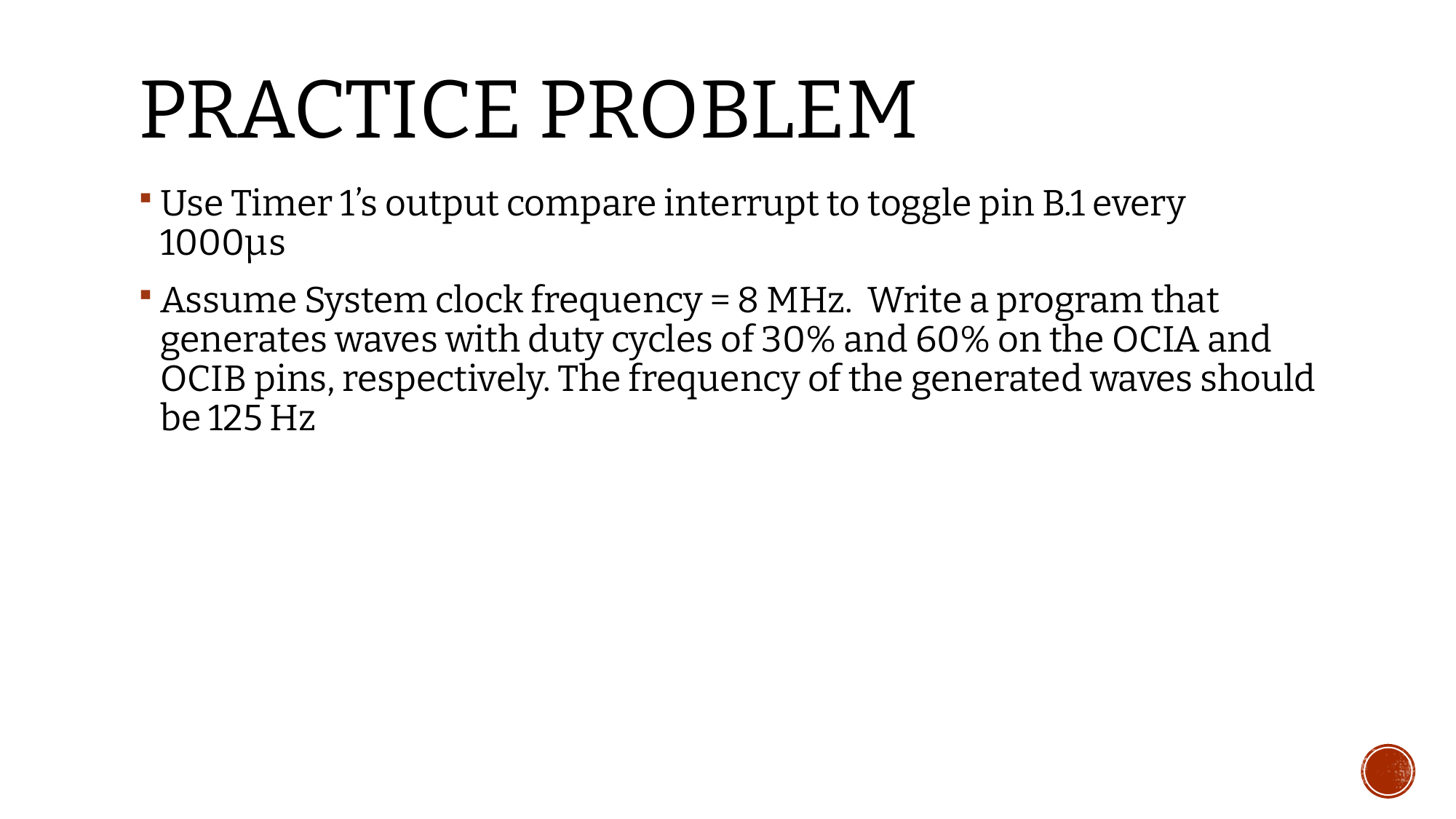

# Practice problem
Use Timer 1’s output compare interrupt to toggle pin B.1 every 1000μs
Assume System clock frequency = 8 MHz.  Write a program that generates waves with duty cycles of 30% and 60% on the OCIA and OCIB pins, respectively. The frequency of the generated waves should be 125 Hz